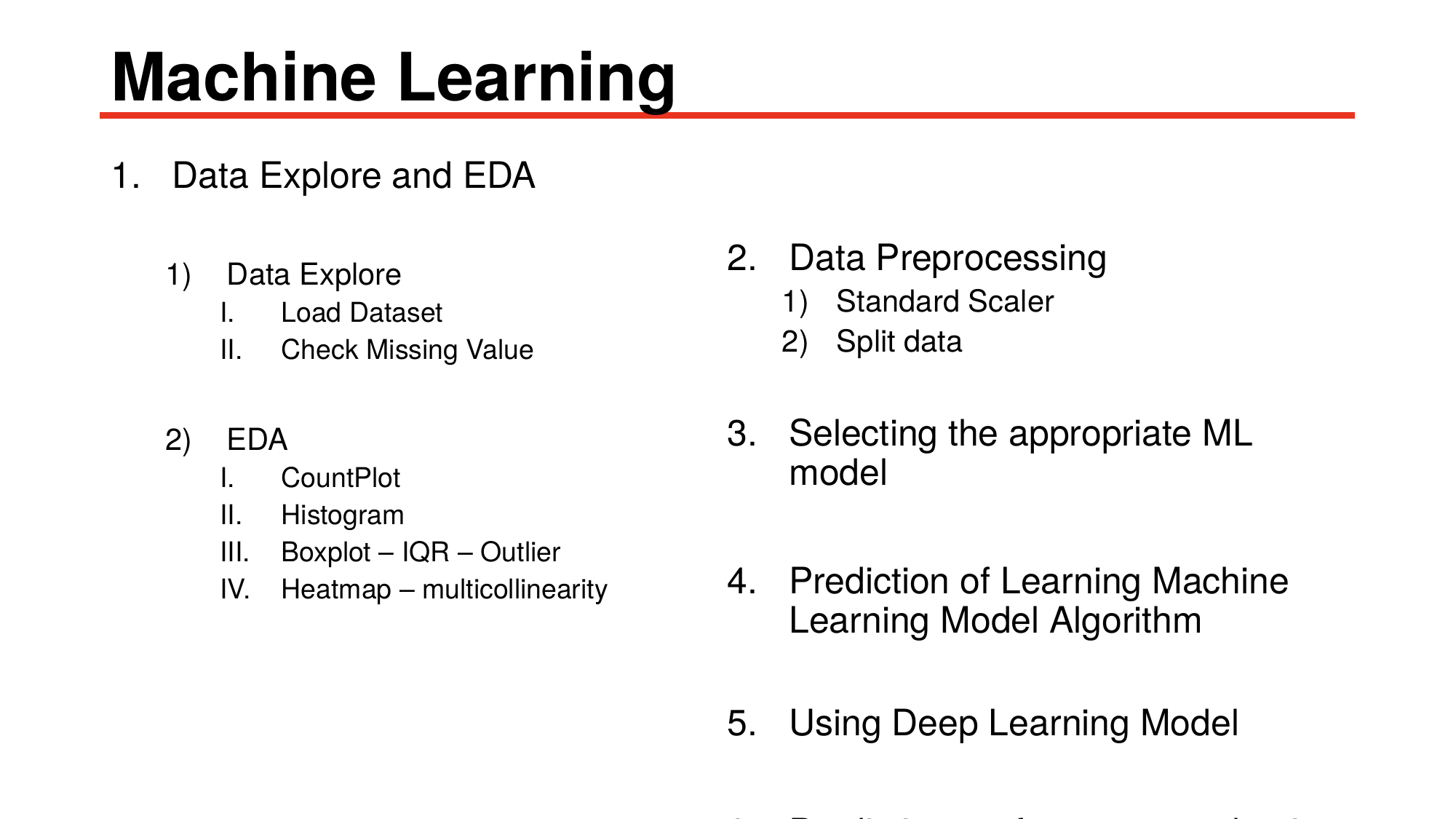

# Machine Learning
Data Explore and EDA

Data Explore
Load Dataset
Check Missing Value

EDA
CountPlot
Histogram
Boxplot – IQR – Outlier
Heatmap – multicollinearity

Data Preprocessing
Standard Scaler
Split data

Selecting the appropriate ML model

Prediction of Learning Machine Learning Model Algorithm

Using Deep Learning Model

Prediction performance evaluation